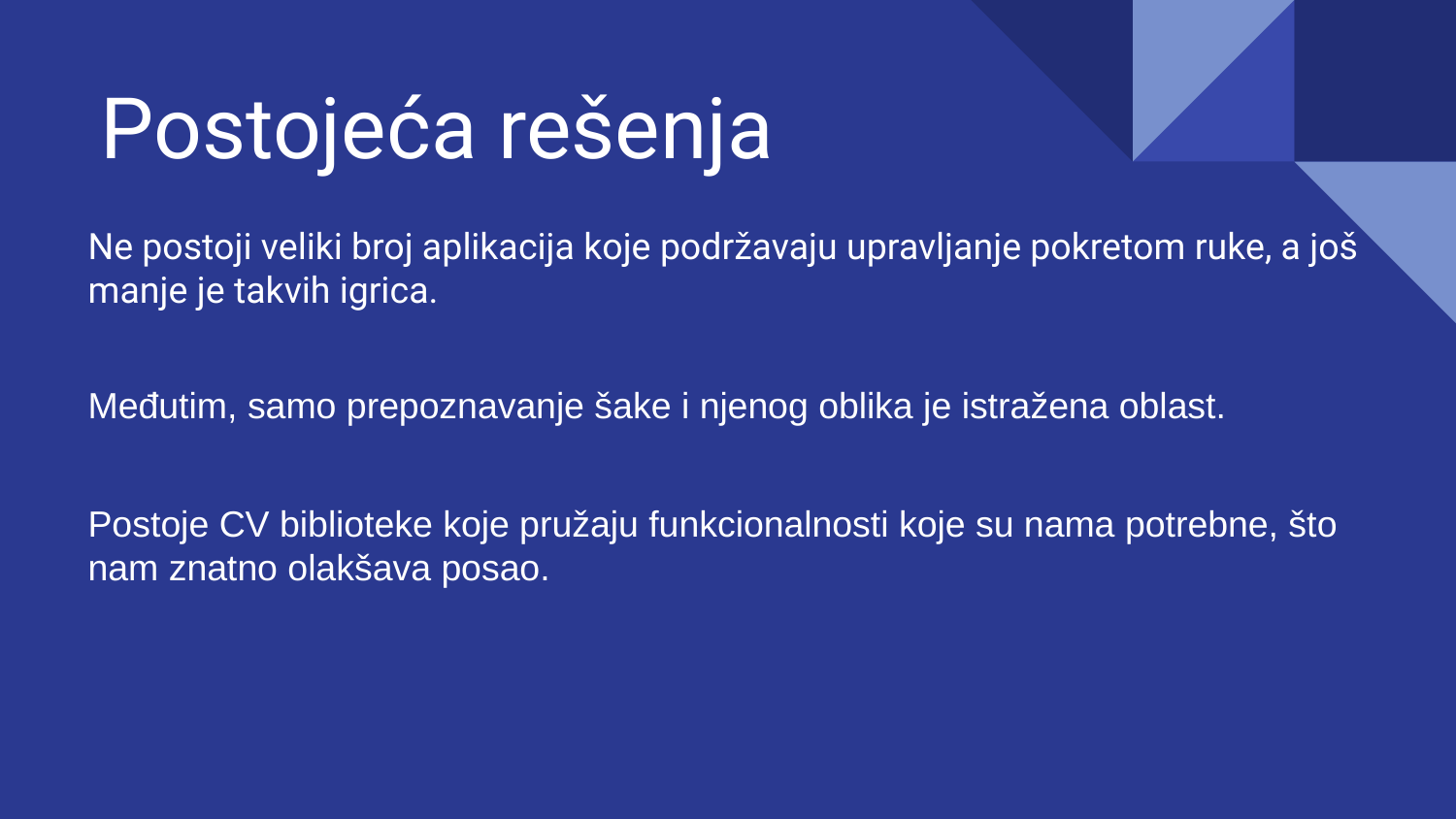

# Postojeća rešenja
Ne postoji veliki broj aplikacija koje podržavaju upravljanje pokretom ruke, a još manje je takvih igrica.
Međutim, samo prepoznavanje šake i njenog oblika je istražena oblast.
Postoje CV biblioteke koje pružaju funkcionalnosti koje su nama potrebne, što nam znatno olakšava posao.